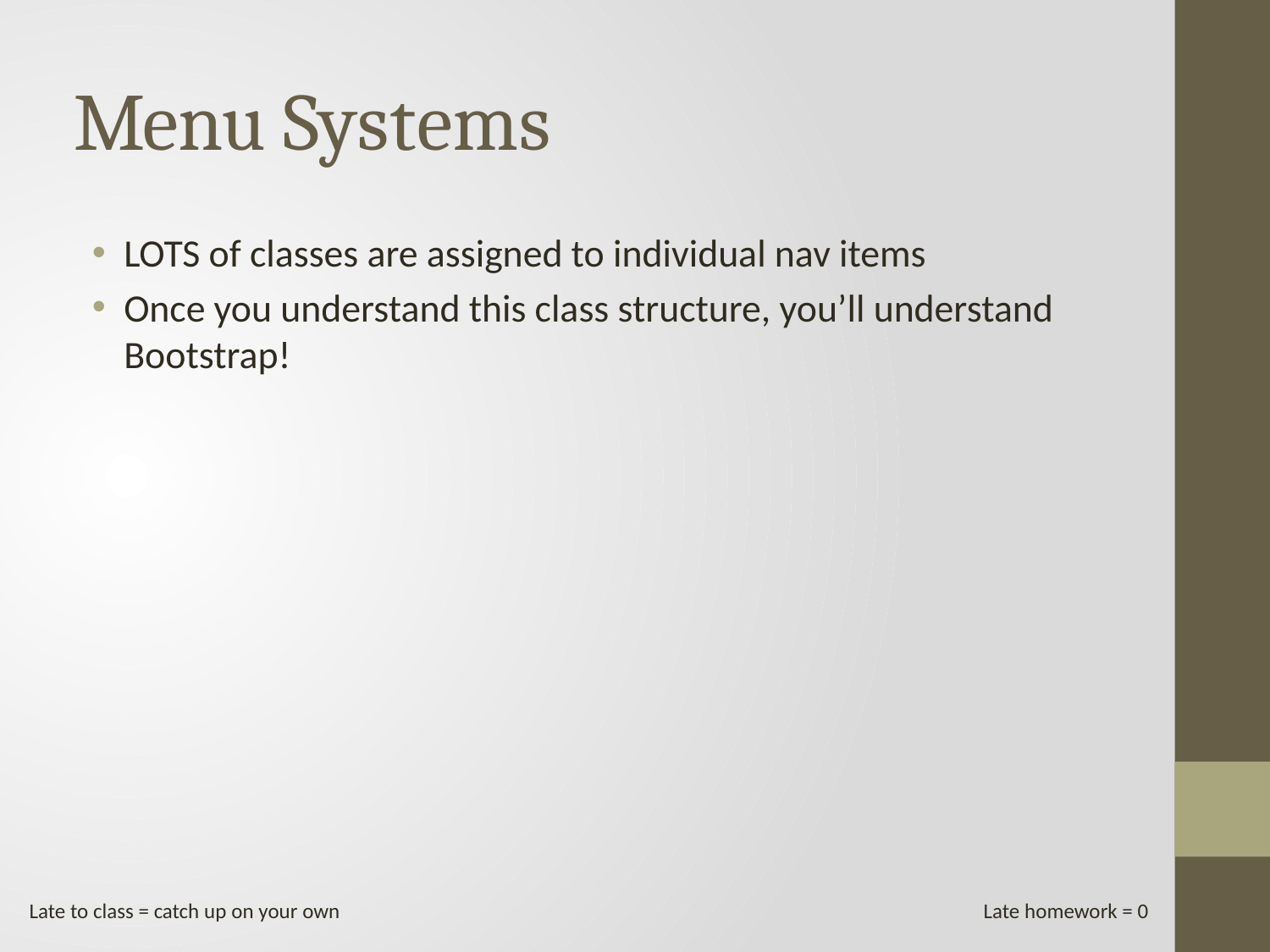

# Menu Systems
LOTS of classes are assigned to individual nav items
Once you understand this class structure, you’ll understand Bootstrap!